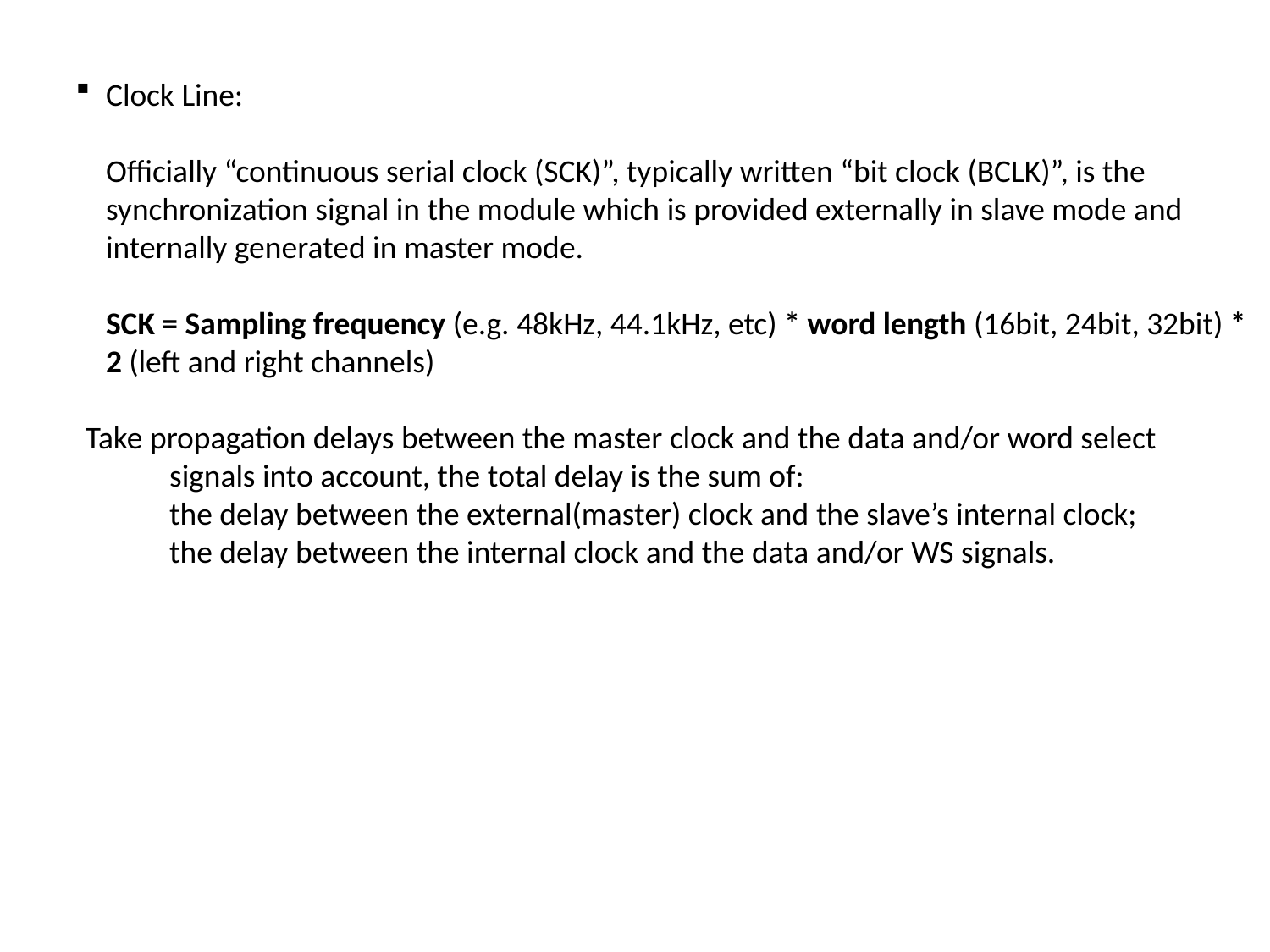

Clock Line:

Officially “continuous serial clock (SCK)”, typically written “bit clock (BCLK)”, is the synchronization signal in the module which is provided externally in slave mode and internally generated in master mode.

SCK = Sampling frequency (e.g. 48kHz, 44.1kHz, etc) * word length (16bit, 24bit, 32bit) * 2 (left and right channels)

      Take propagation delays between the master clock and the data and/or word select                         	signals into account, the total delay is the sum of:
	the delay between the external(master) clock and the slave’s internal clock;
	the delay between the internal clock and the data and/or WS signals.